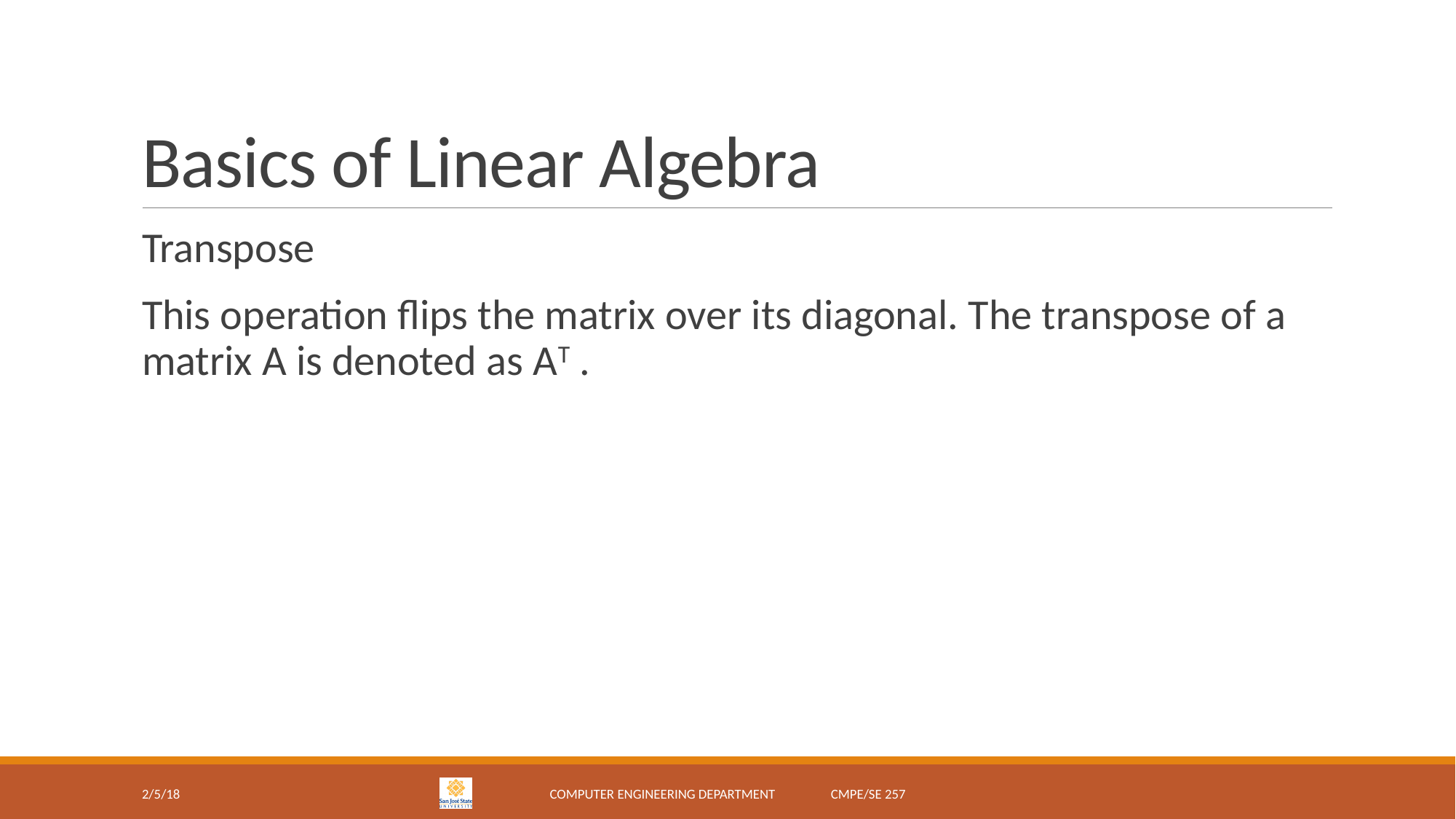

# Basics of Linear Algebra
Transpose
This operation flips the matrix over its diagonal. The transpose of a matrix A is denoted as AT .

2/5/18
Computer Engineering Department                  CMPE/SE 257